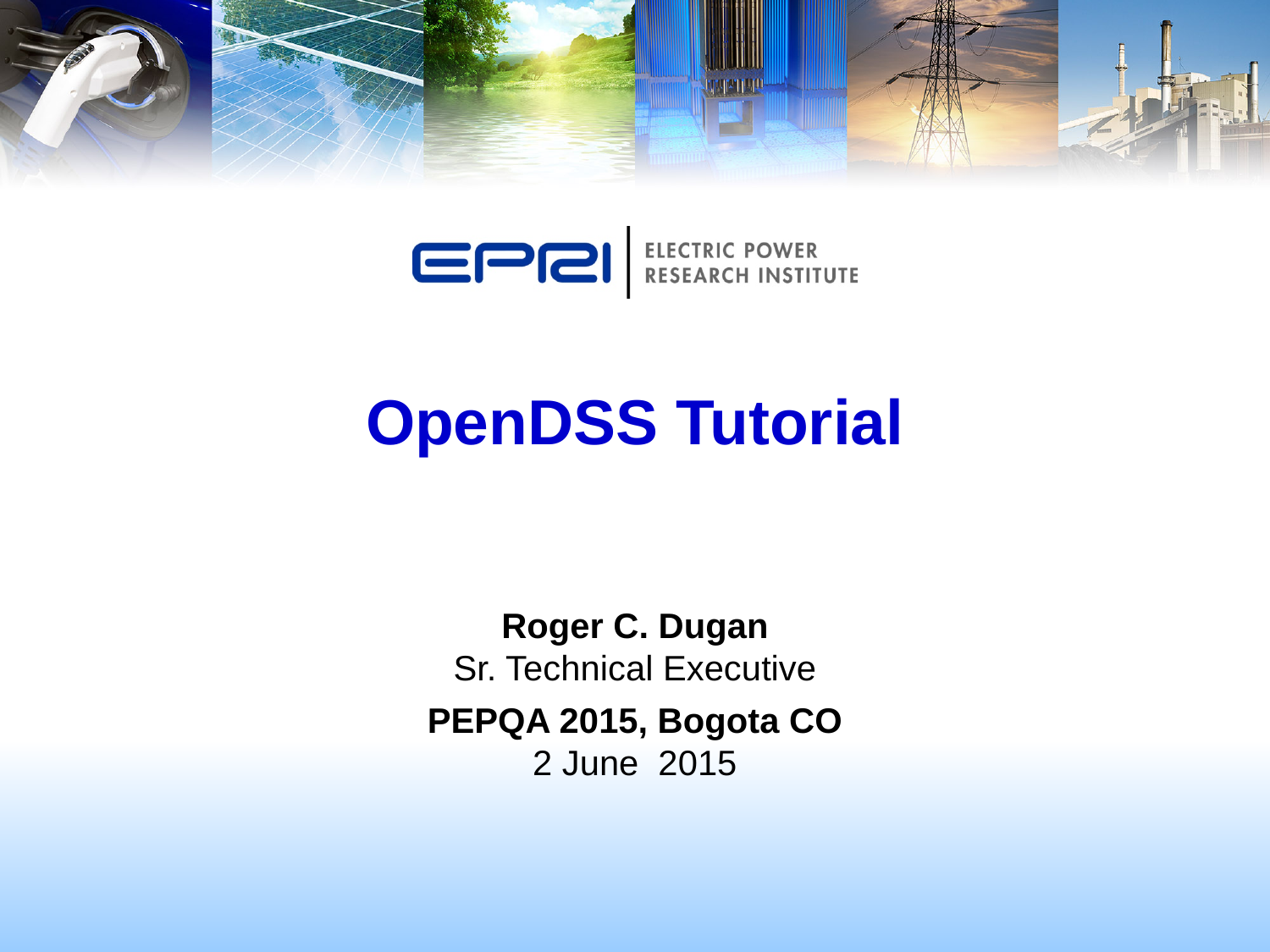

# OpenDSS Tutorial
Roger C. Dugan
Sr. Technical Executive
PEPQA 2015, Bogota CO
2 June  2015